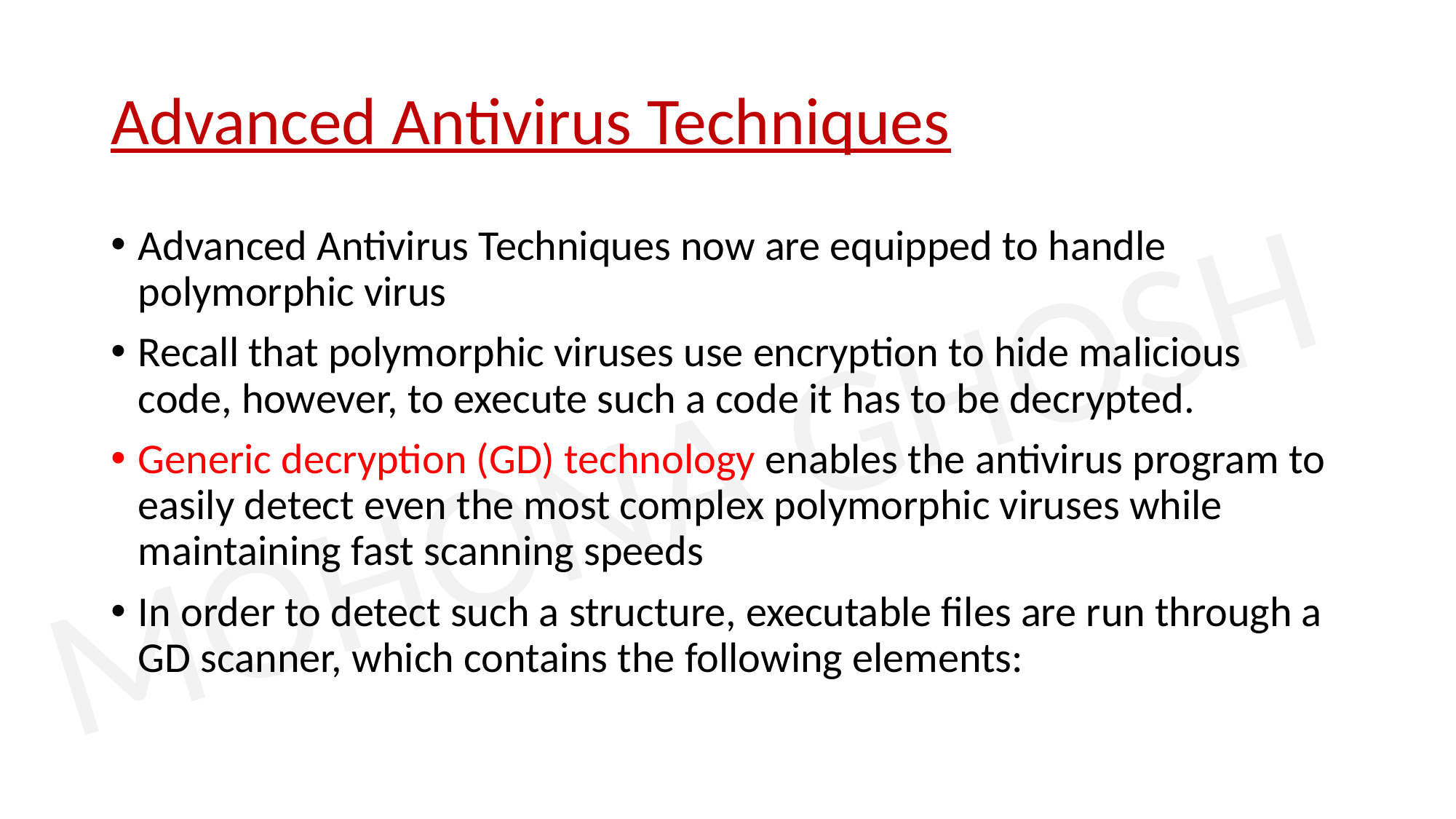

# Advanced Antivirus Techniques
Advanced Antivirus Techniques now are equipped to handle polymorphic virus
Recall that polymorphic viruses use encryption to hide malicious code, however, to execute such a code it has to be decrypted.
Generic decryption (GD) technology enables the antivirus program to easily detect even the most complex polymorphic viruses while maintaining fast scanning speeds
In order to detect such a structure, executable files are run through a GD scanner, which contains the following elements: